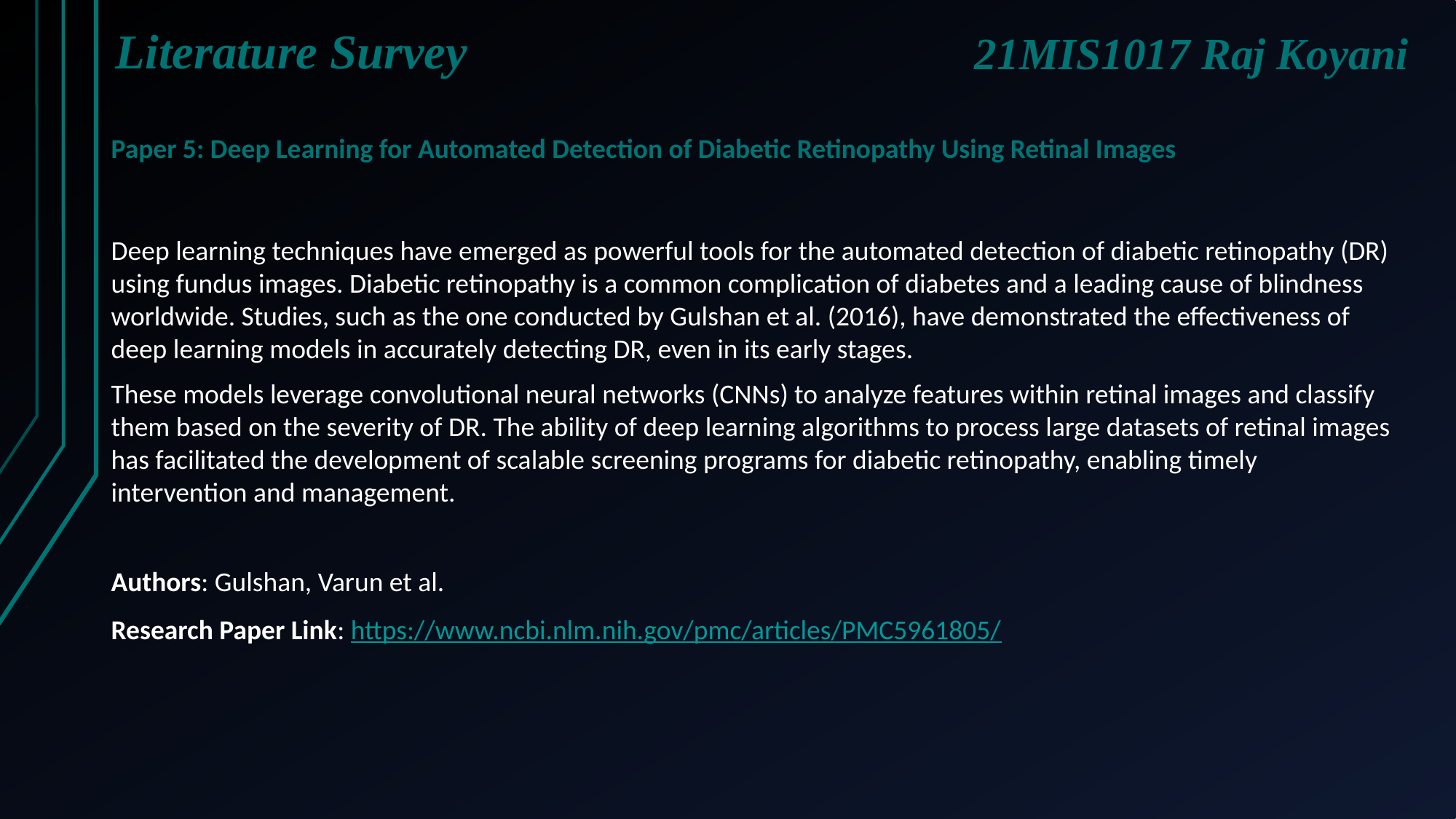

Literature Survey
21MIS1017 Raj Koyani
Paper 5: Deep Learning for Automated Detection of Diabetic Retinopathy Using Retinal Images

Deep learning techniques have emerged as powerful tools for the automated detection of diabetic retinopathy (DR) using fundus images. Diabetic retinopathy is a common complication of diabetes and a leading cause of blindness worldwide. Studies, such as the one conducted by Gulshan et al. (2016), have demonstrated the effectiveness of deep learning models in accurately detecting DR, even in its early stages.
These models leverage convolutional neural networks (CNNs) to analyze features within retinal images and classify them based on the severity of DR. The ability of deep learning algorithms to process large datasets of retinal images has facilitated the development of scalable screening programs for diabetic retinopathy, enabling timely intervention and management.

Authors: Gulshan, Varun et al.
Research Paper Link: https://www.ncbi.nlm.nih.gov/pmc/articles/PMC5961805/